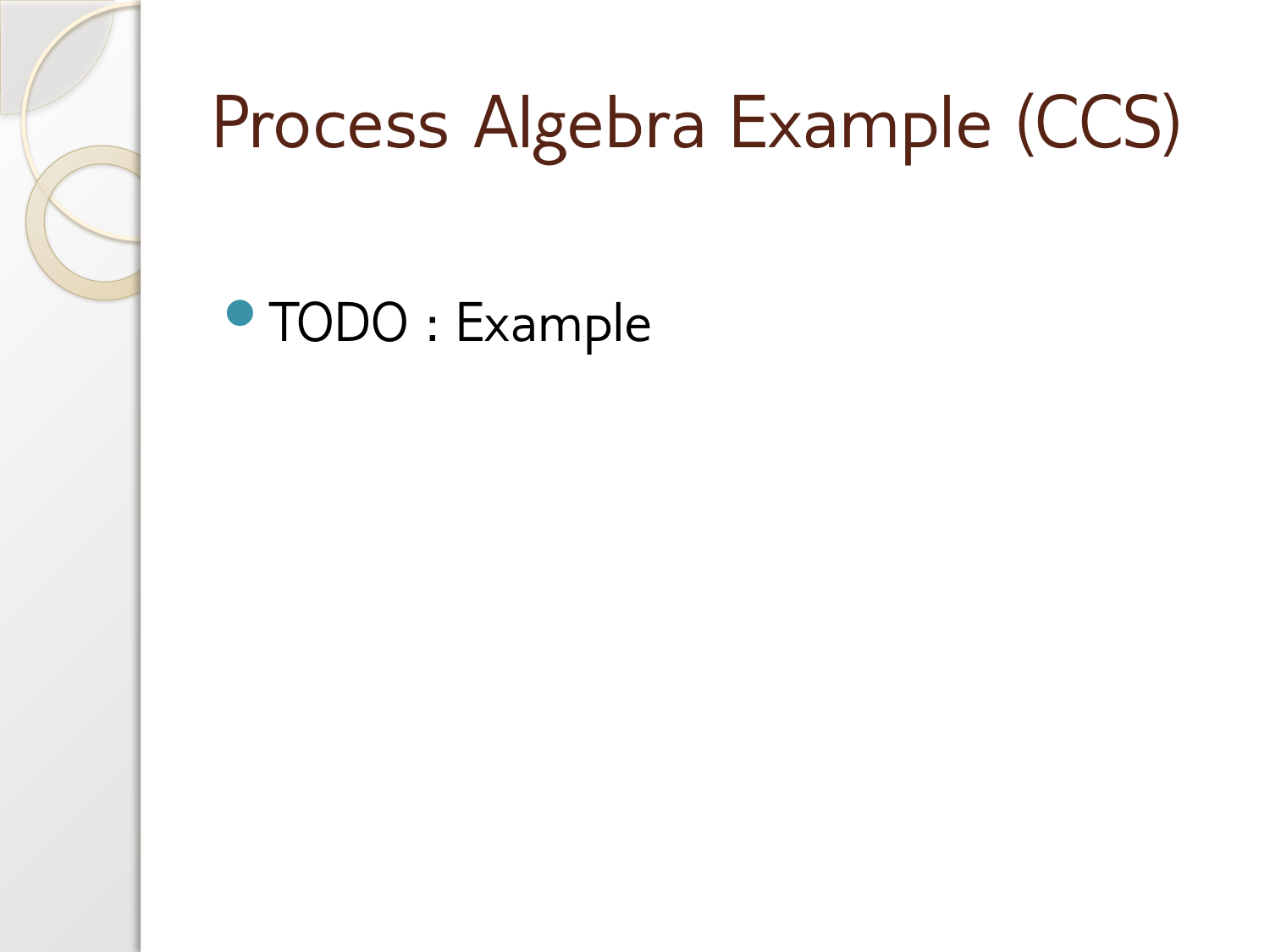

# Process Algebra Example (CCS)

TODO : Example